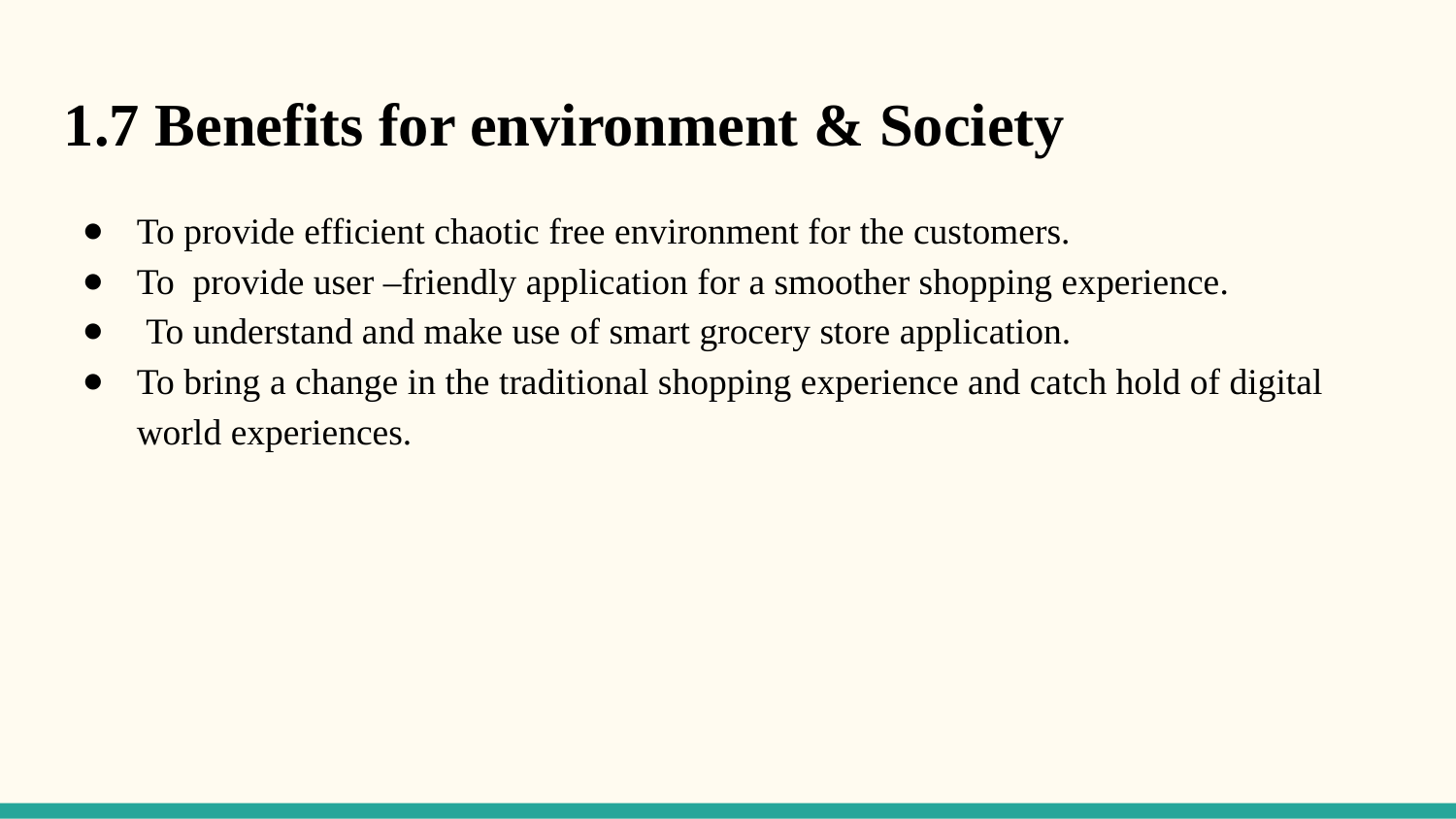

1.7 Benefits for environment & Society
To provide efficient chaotic free environment for the customers.
To  provide user –friendly application for a smoother shopping experience.
 To understand and make use of smart grocery store application.
To bring a change in the traditional shopping experience and catch hold of digital world experiences.